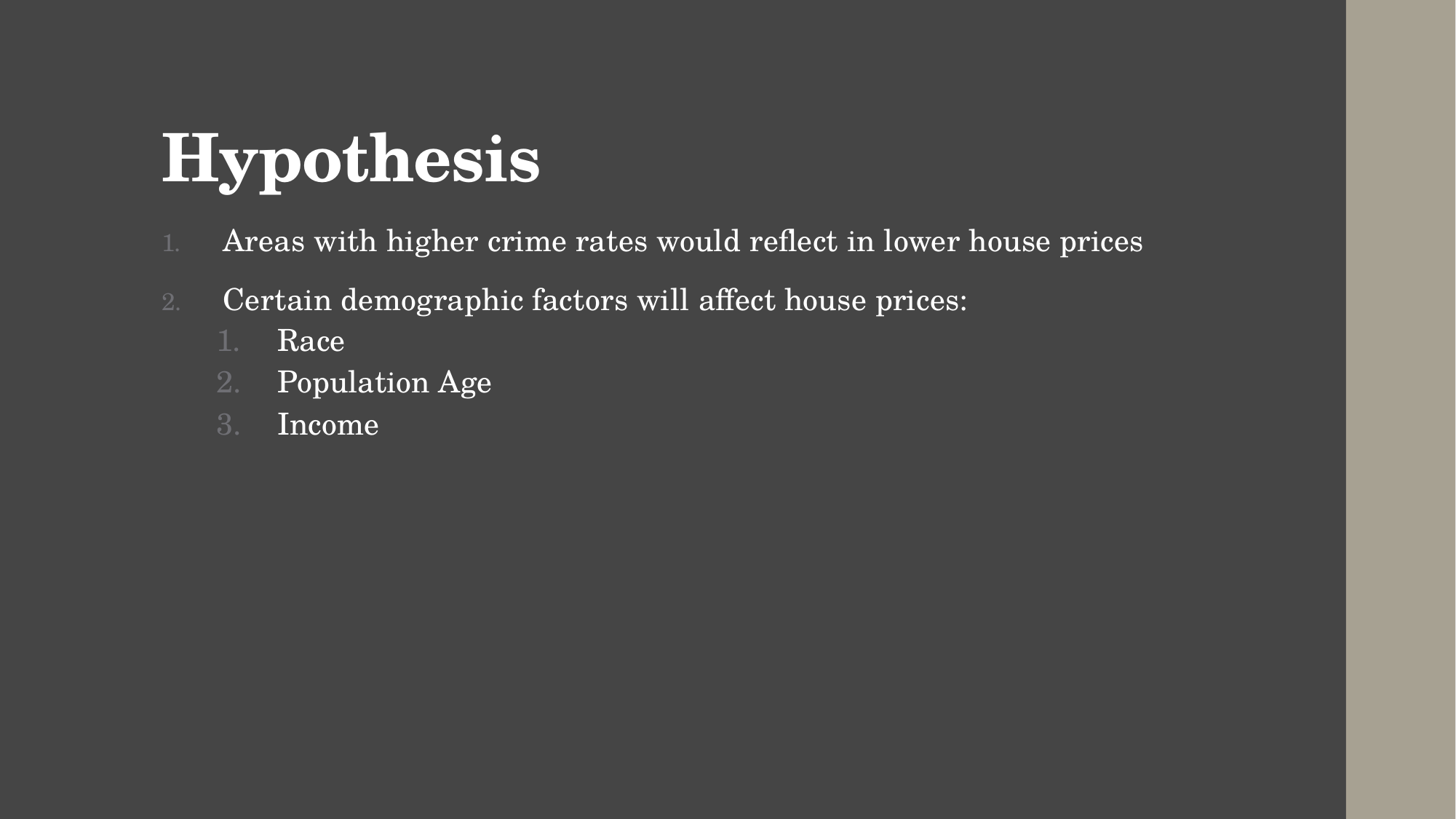

# Hypothesis
Areas with higher crime rates would reflect in lower house prices
Certain demographic factors will affect house prices:
Race
Population Age
Income